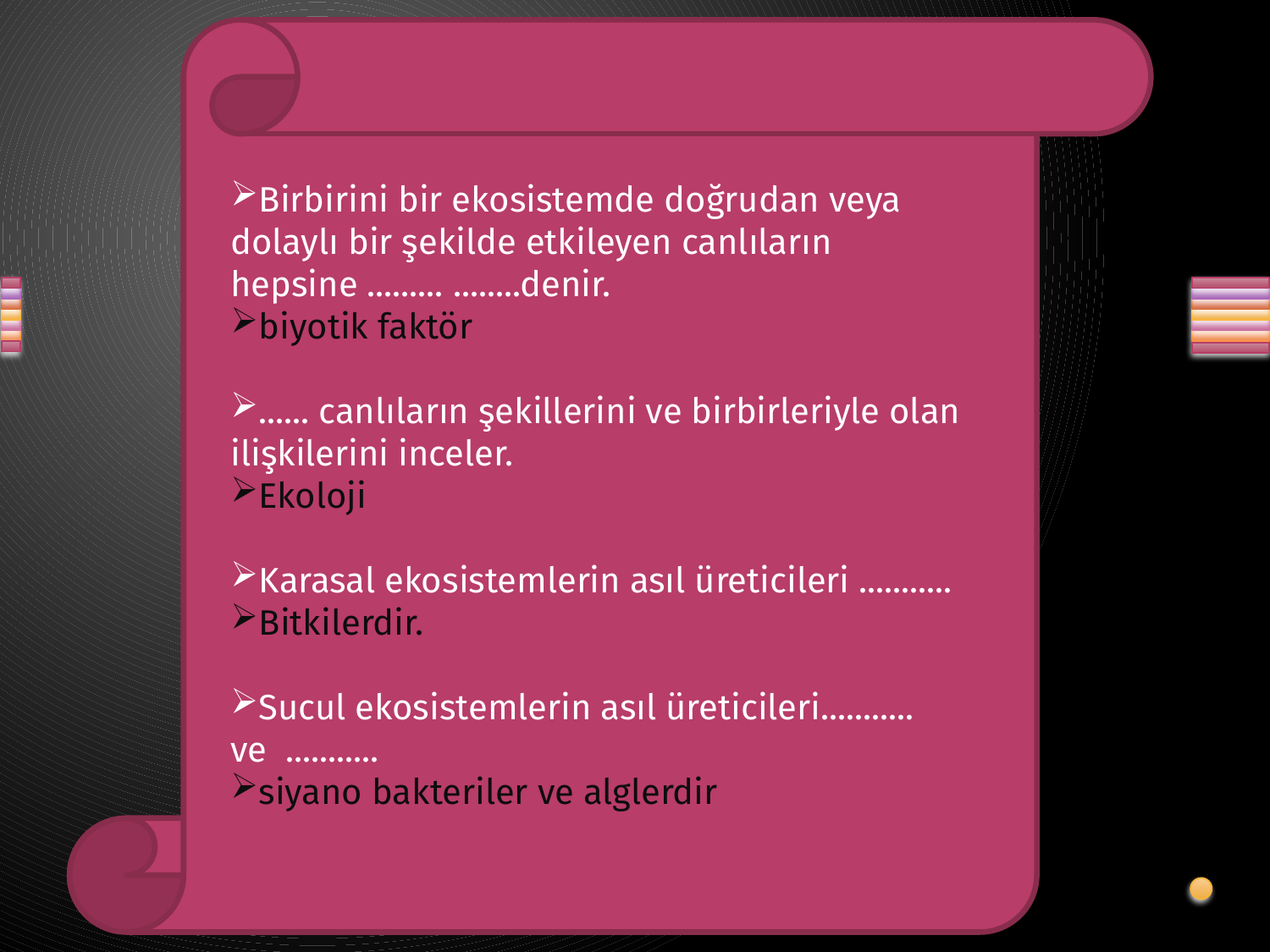

Birbirini bir ekosistemde doğrudan veya dolaylı bir şekilde etkileyen canlıların hepsine ......... ........denir.
biyotik faktör
...... canlıların şekillerini ve birbirleriyle olan ilişkilerini inceler.
Ekoloji
Karasal ekosistemlerin asıl üreticileri ...........
Bitkilerdir.
Sucul ekosistemlerin asıl üreticileri........... ve  ...........
siyano bakteriler ve alglerdir